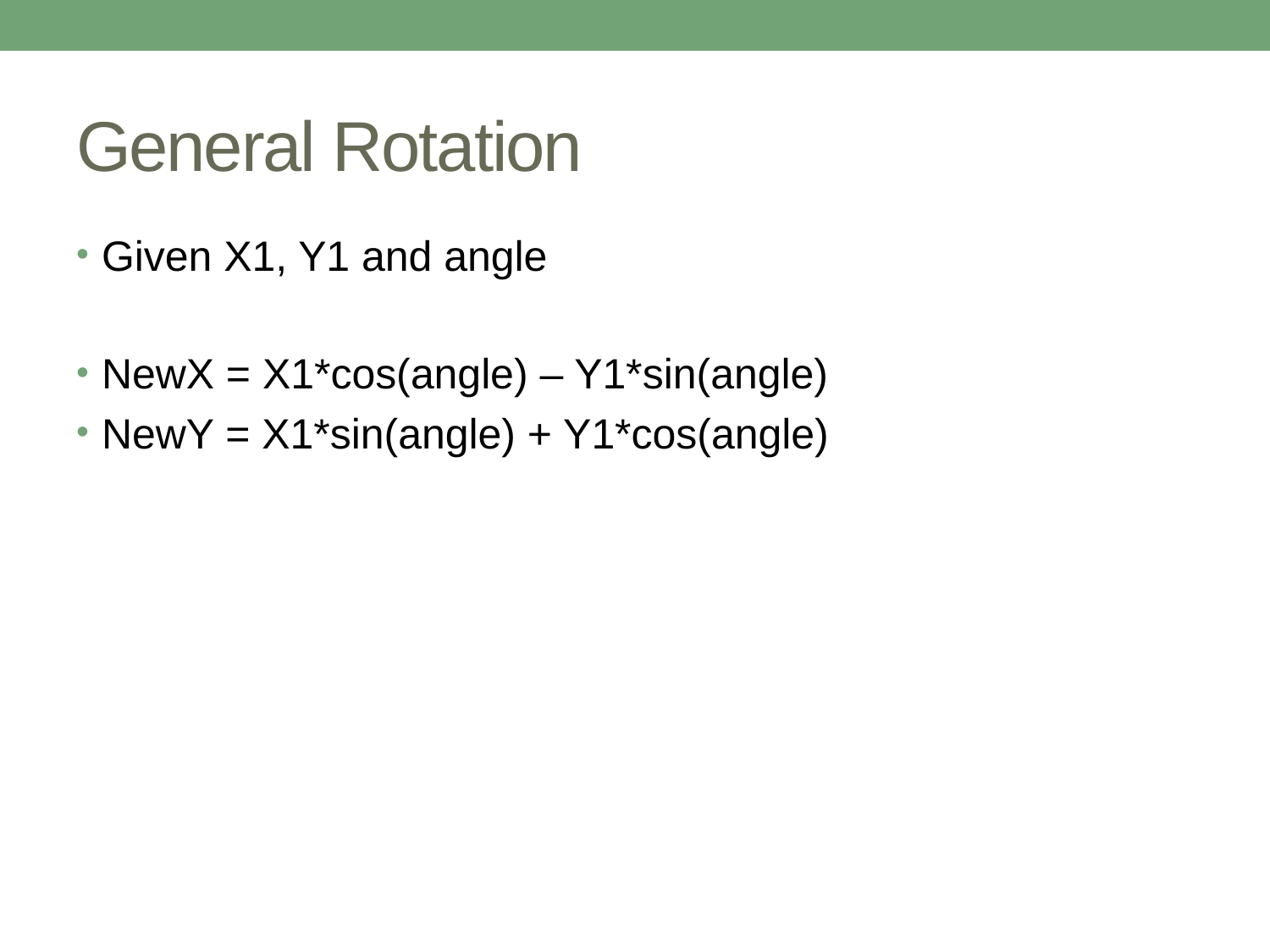

# General Rotation
Given X1, Y1 and angle

NewX = X1*cos(angle) – Y1*sin(angle)
NewY = X1*sin(angle) + Y1*cos(angle)